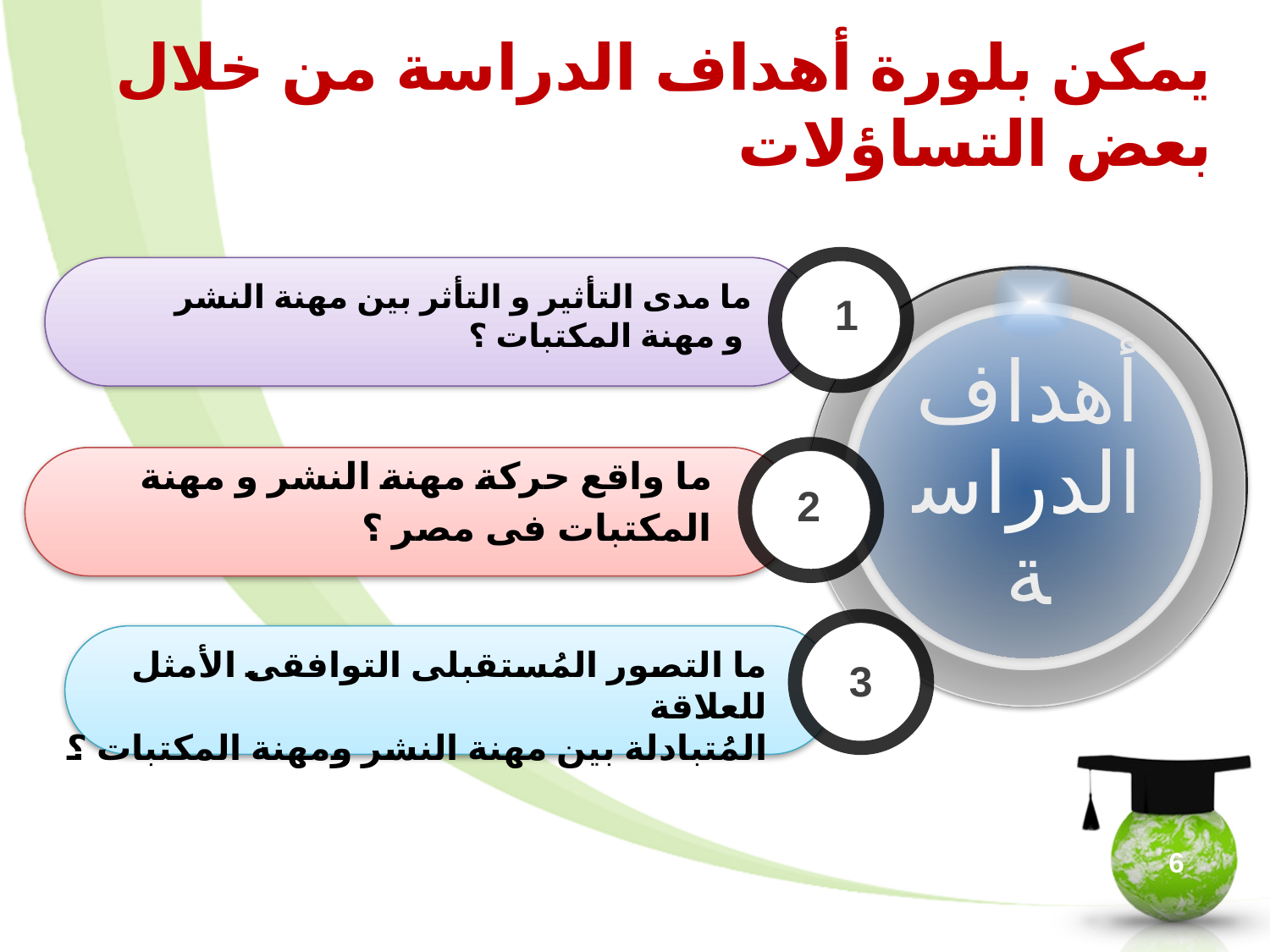

# يمكن بلورة أهداف الدراسة من خلال بعض التساؤلات

ما مدى التأثير و التأثر بين مهنة النشر
 و مهنة المكتبات ؟
1
TEXT
أهداف
الدراسة

ما واقع حركة مهنة النشر و مهنة
المكتبات فى مصر ؟

2

ما التصور المُستقبلى التوافقى الأمثل للعلاقة
المُتبادلة بين مهنة النشر ومهنة المكتبات ؟
3
6